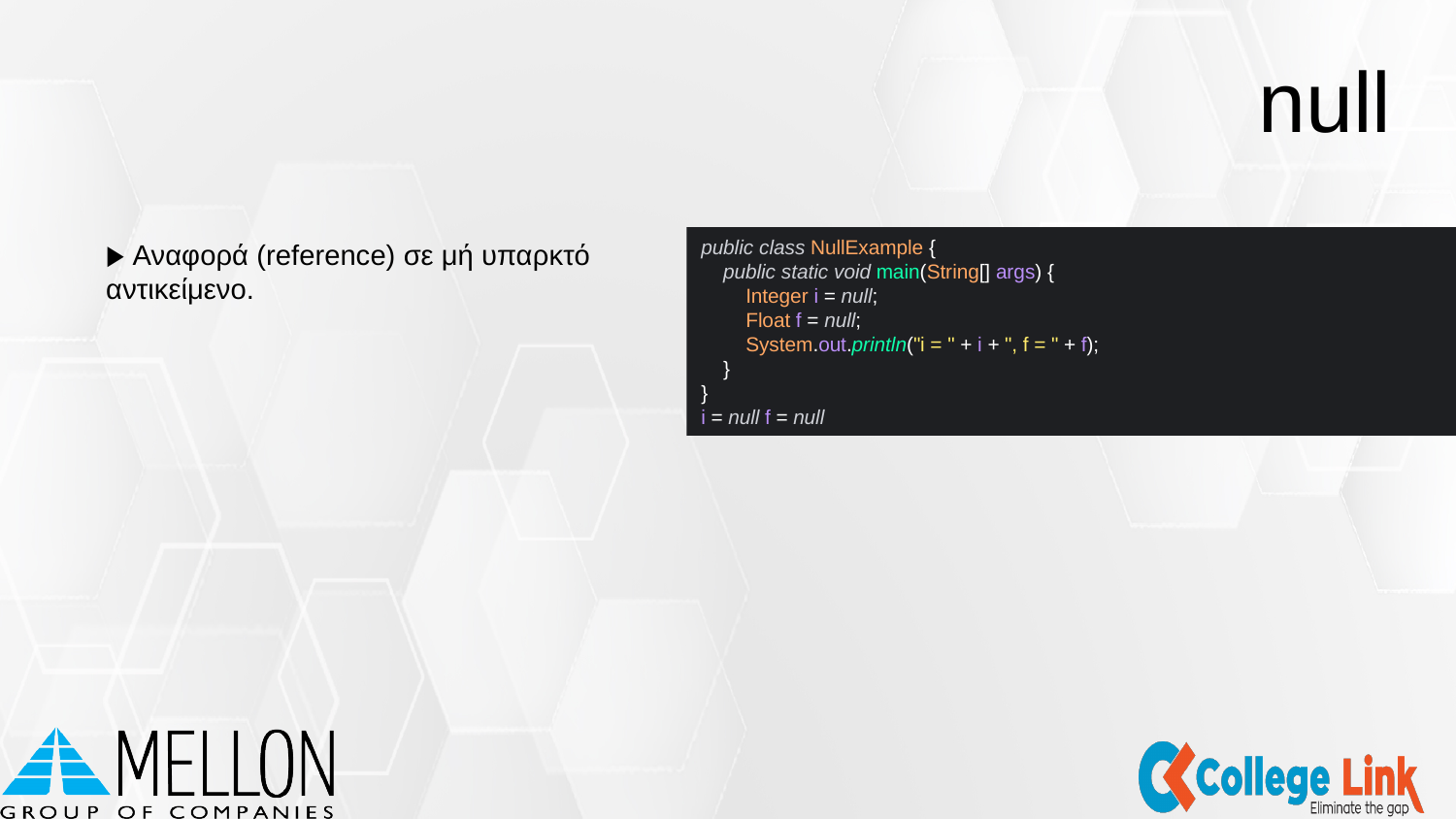

null
▶ Αναφορά (reference) σε μή υπαρκτό αντικείμενο.
public class NullExample {
    public static void main(String[] args) {
        Integer i = null;
        Float f = null;
        System.out.println("i = " + i + ", f = " + f);
    }
}
i = null f = null